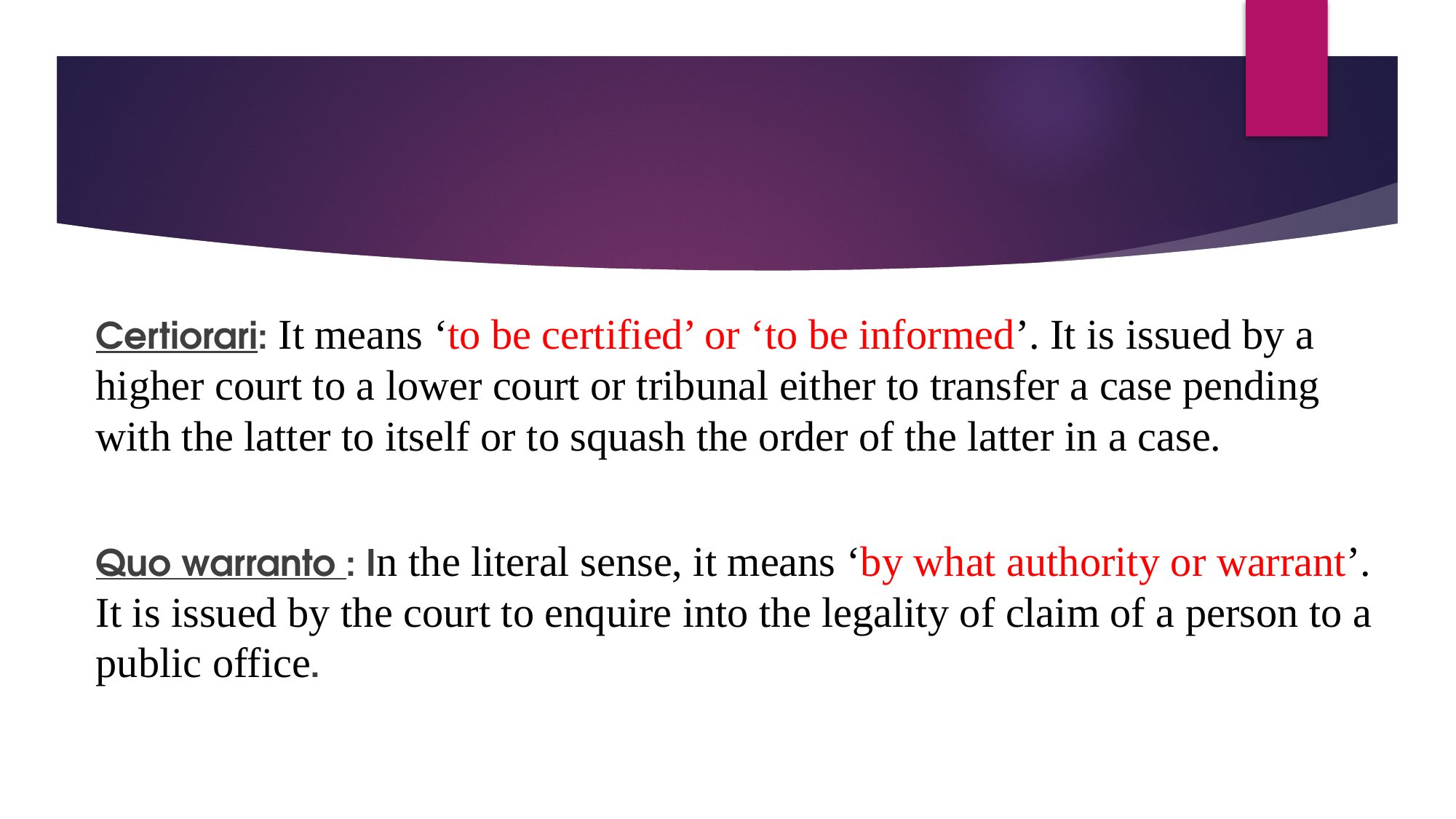

Certiorari: It means ‘to be certified’ or ‘to be informed’. It is issued by a higher court to a lower court or tribunal either to transfer a case pending with the latter to itself or to squash the order of the latter in a case.

Quo warranto : In the literal sense, it means ‘by what authority or warrant’. It is issued by the court to enquire into the legality of claim of a person to a public office.